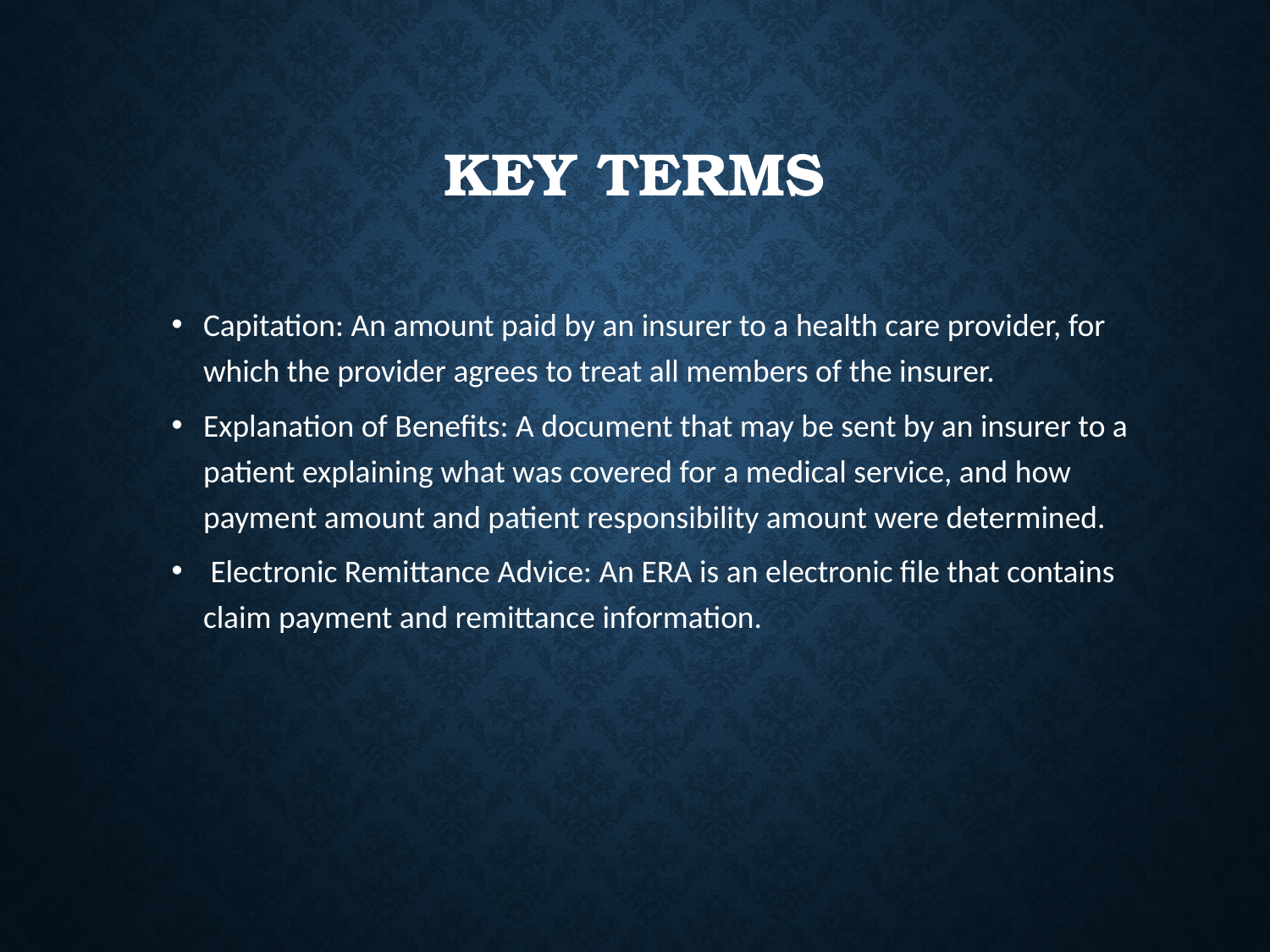

# Key terms
Capitation: An amount paid by an insurer to a health care provider, for which the provider agrees to treat all members of the insurer.
Explanation of Benefits: A document that may be sent by an insurer to a patient explaining what was covered for a medical service, and how payment amount and patient responsibility amount were determined.
 Electronic Remittance Advice: An ERA is an electronic file that contains claim payment and remittance information.